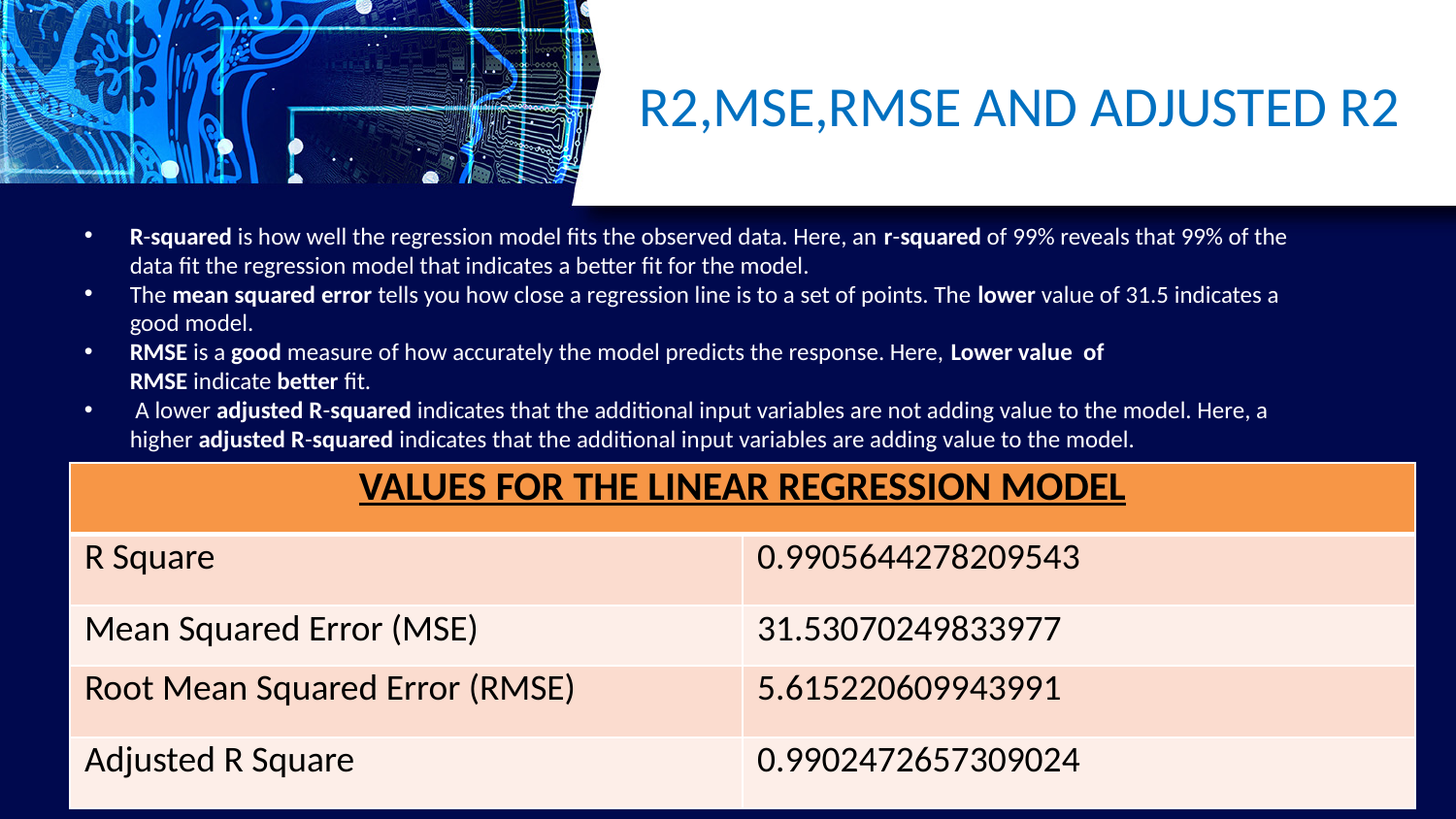

# R2,MSE,RMSE AND ADJUSTED R2
R-squared is how well the regression model fits the observed data. Here, an r-squared of 99% reveals that 99% of the data fit the regression model that indicates a better fit for the model.
The mean squared error tells you how close a regression line is to a set of points. The lower value of 31.5 indicates a good model.
RMSE is a good measure of how accurately the model predicts the response. Here, Lower value  of RMSE indicate better fit.
 A lower adjusted R-squared indicates that the additional input variables are not adding value to the model. Here, a higher adjusted R-squared indicates that the additional input variables are adding value to the model.

| VALUES FOR THE LINEAR REGRESSION MODEL |  |
| --- | --- |
| R Square | 0.9905644278209543 |
| Mean Squared Error (MSE) | 31.53070249833977 |
| Root Mean Squared Error (RMSE) | 5.615220609943991 |
| Adjusted R Square | 0.9902472657309024 |